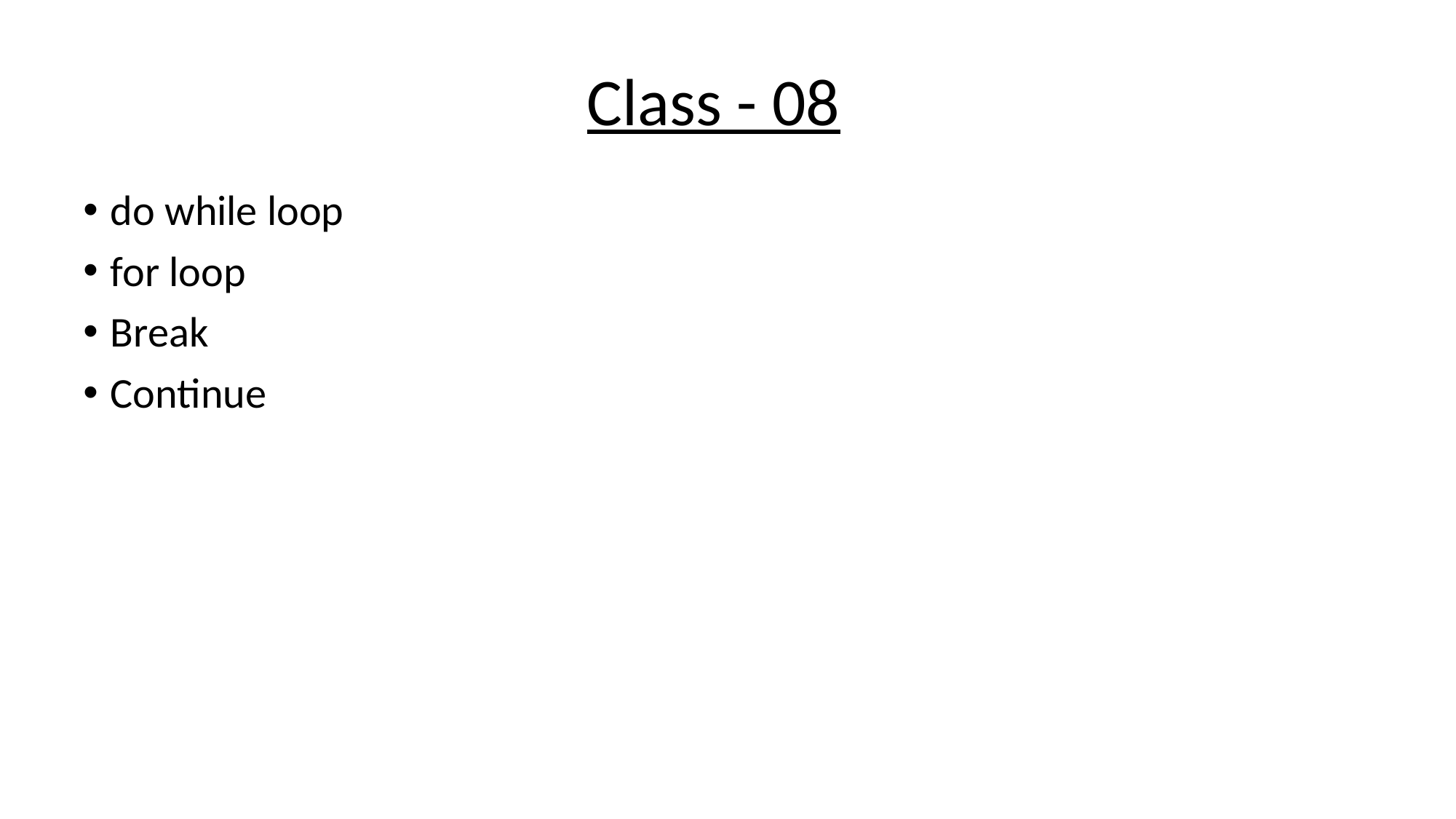

# Class - 08
do while loop
for loop
Break
Continue